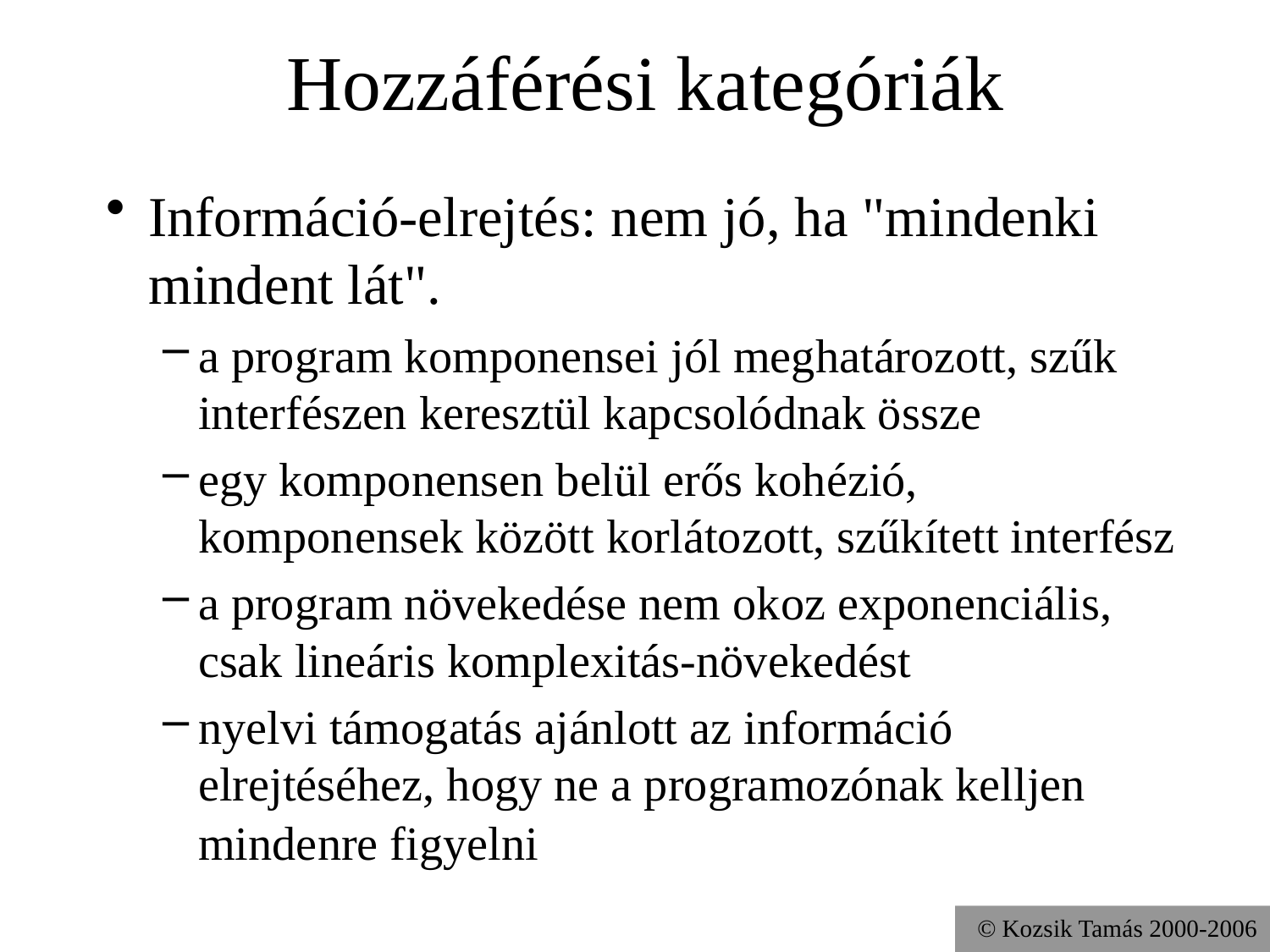

# Hozzáférési kategóriák
Információ-elrejtés: nem jó, ha "mindenki mindent lát".
a program komponensei jól meghatározott, szűk   interfészen keresztül kapcsolódnak össze
egy komponensen belül erős kohézió, komponensek között korlátozott, szűkített interfész
a program növekedése nem okoz exponenciális, csak lineáris komplexitás-növekedést
nyelvi támogatás ajánlott az információ elrejtéséhez, hogy ne a programozónak kelljen mindenre figyelni
© Kozsik Tamás 2000-2006